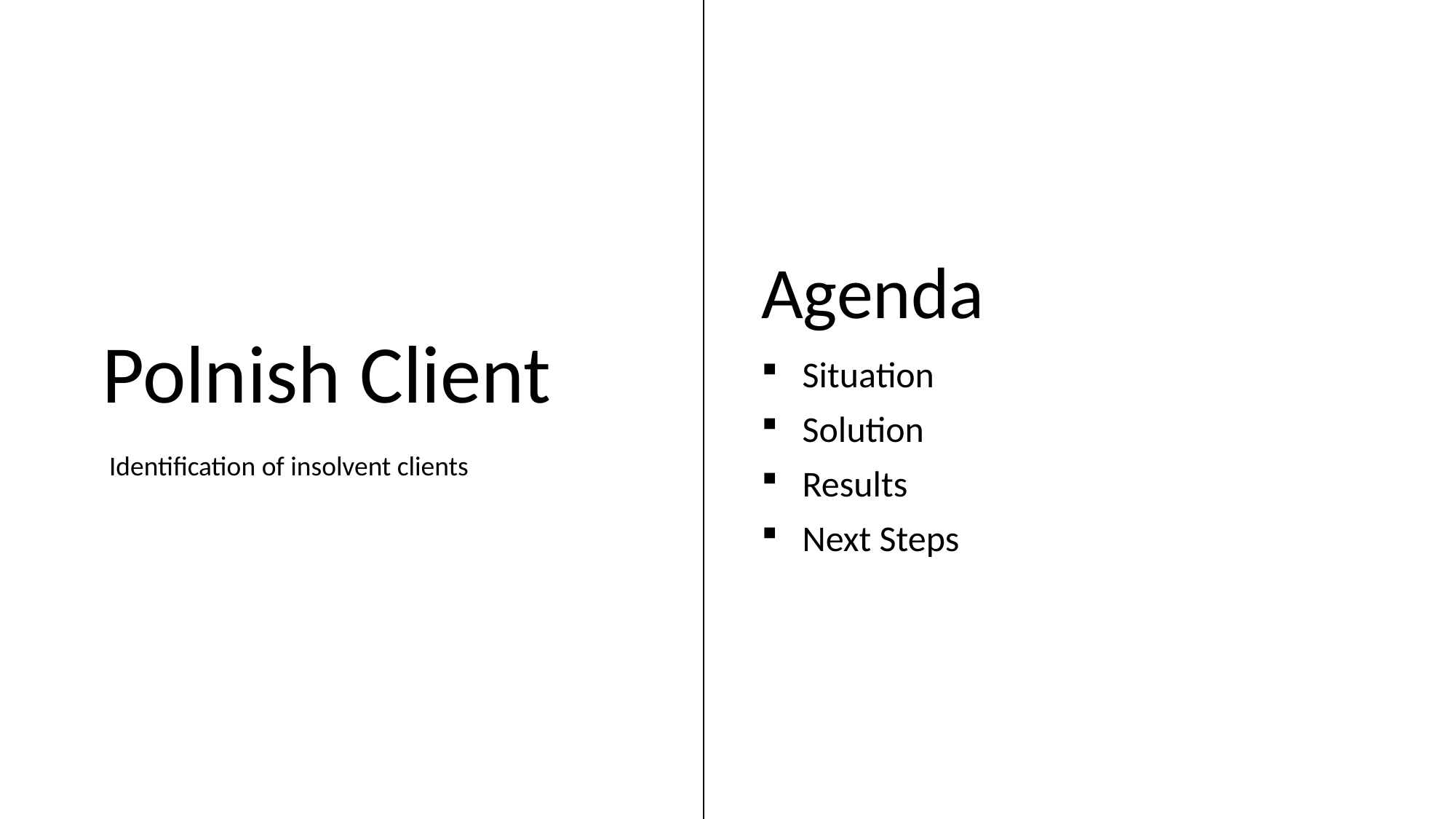

# Agenda
Polnish Client
Situation
Solution
Results
Next Steps
Identification of insolvent clients